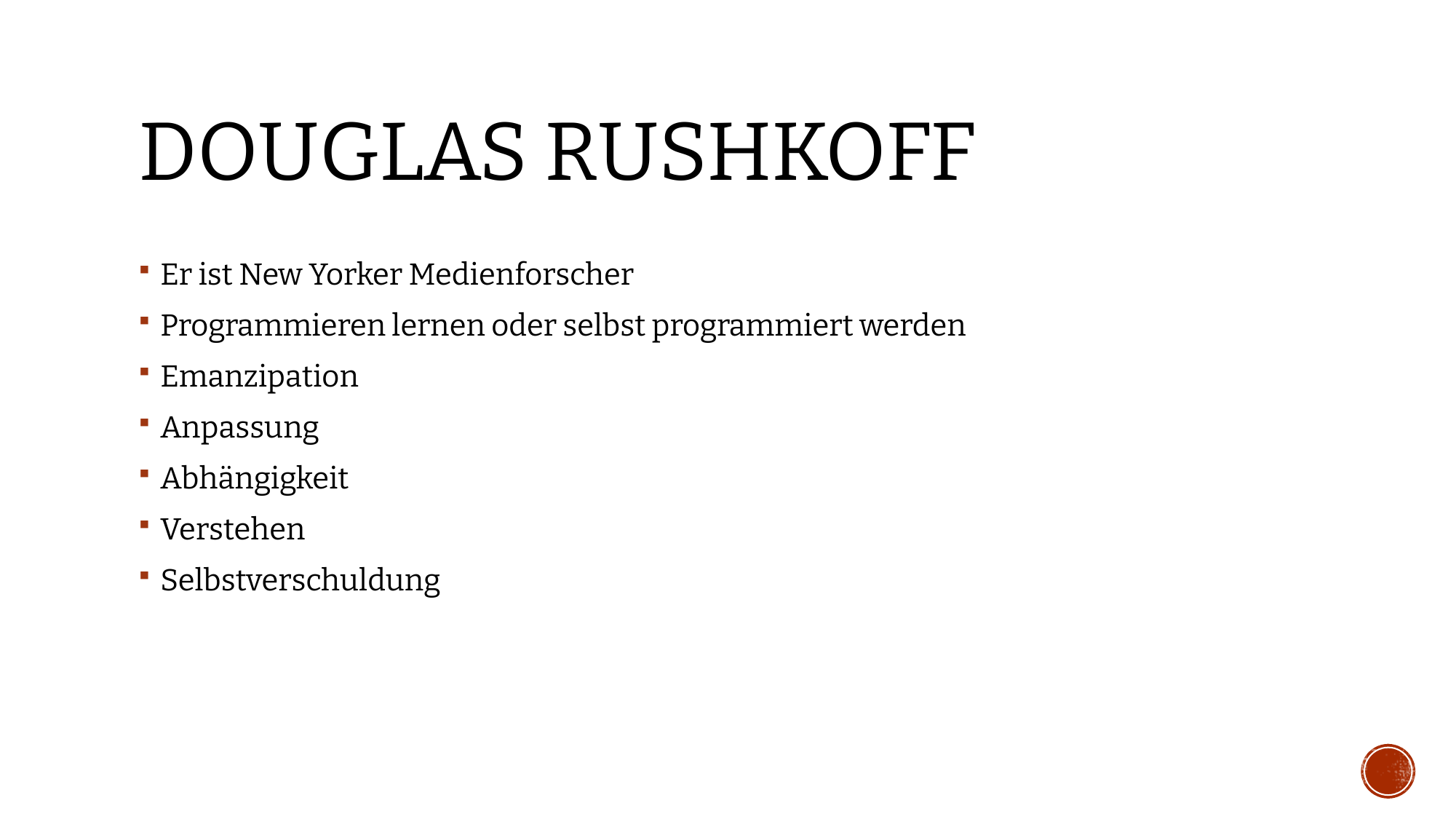

# Douglas Rushkoff
Er ist New Yorker Medienforscher
Programmieren lernen oder selbst programmiert werden
Emanzipation
Anpassung
Abhängigkeit
Verstehen
Selbstverschuldung